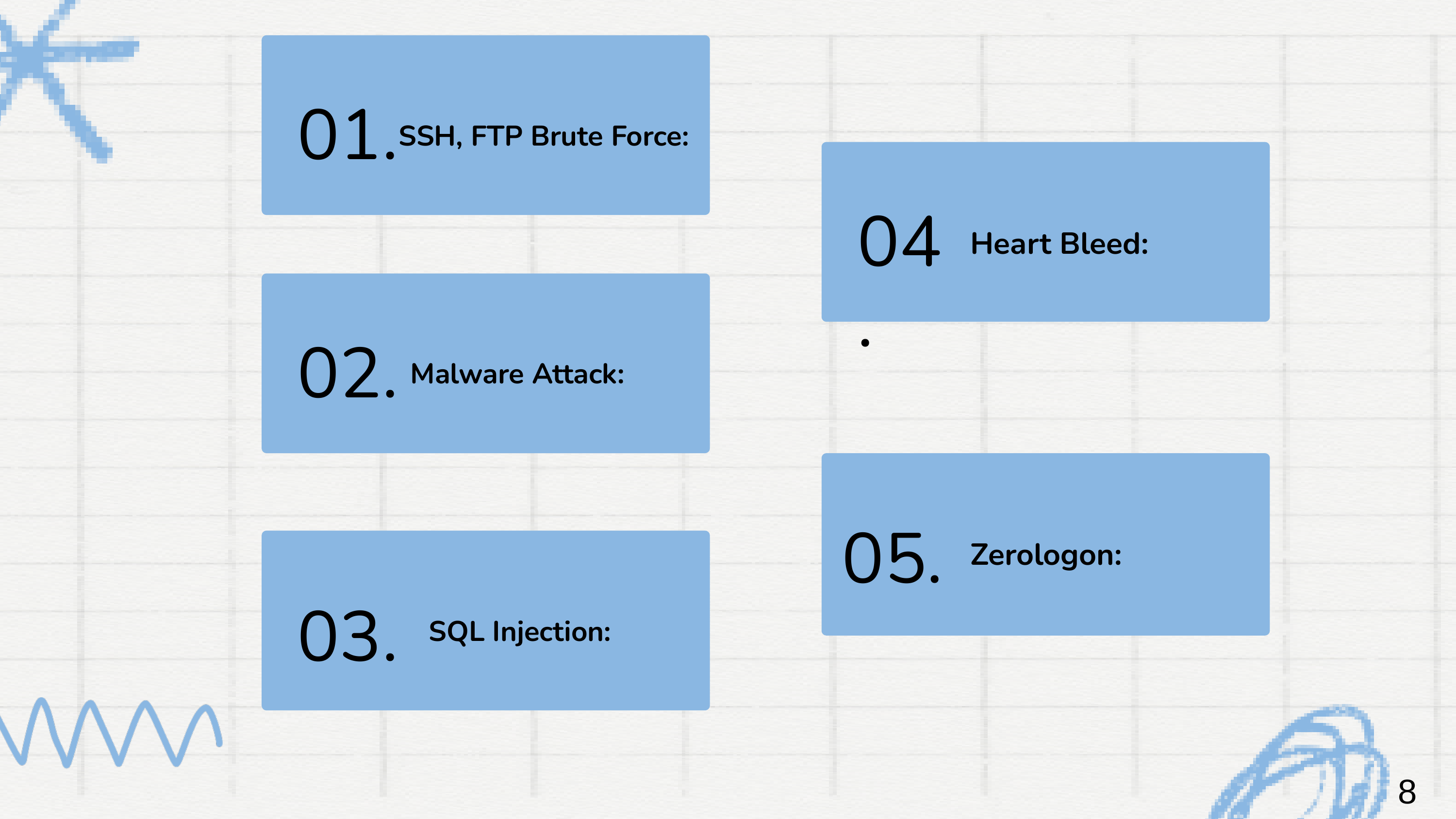

01.
SSH, FTP Brute Force:

04.
Heart Bleed:

02.
Malware Attack:

05.
Zerologon:

03.
SQL Injection:

8